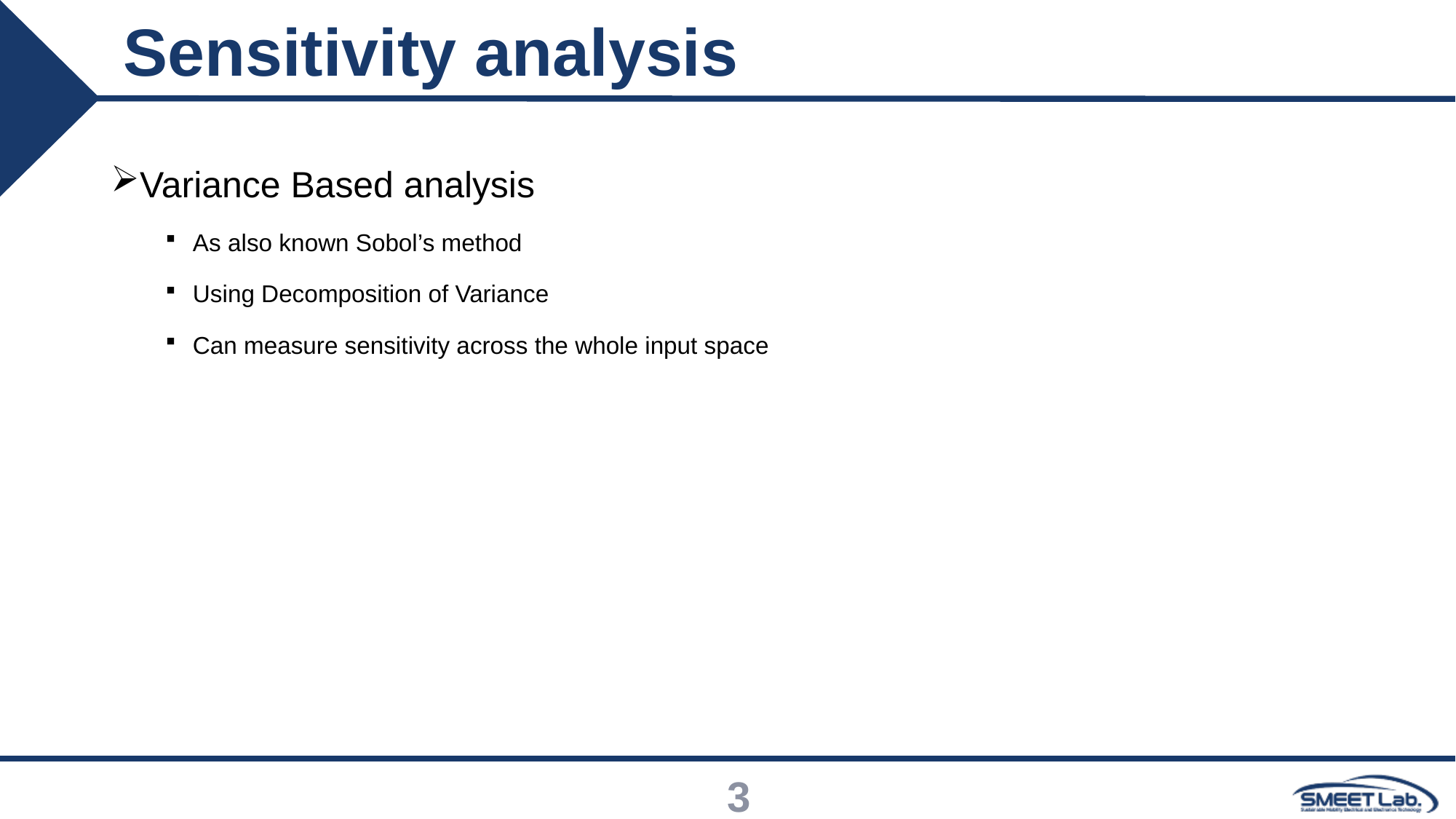

# Sensitivity analysis
Variance Based analysis
As also known Sobol’s method
Using Decomposition of Variance
Can measure sensitivity across the whole input space

3